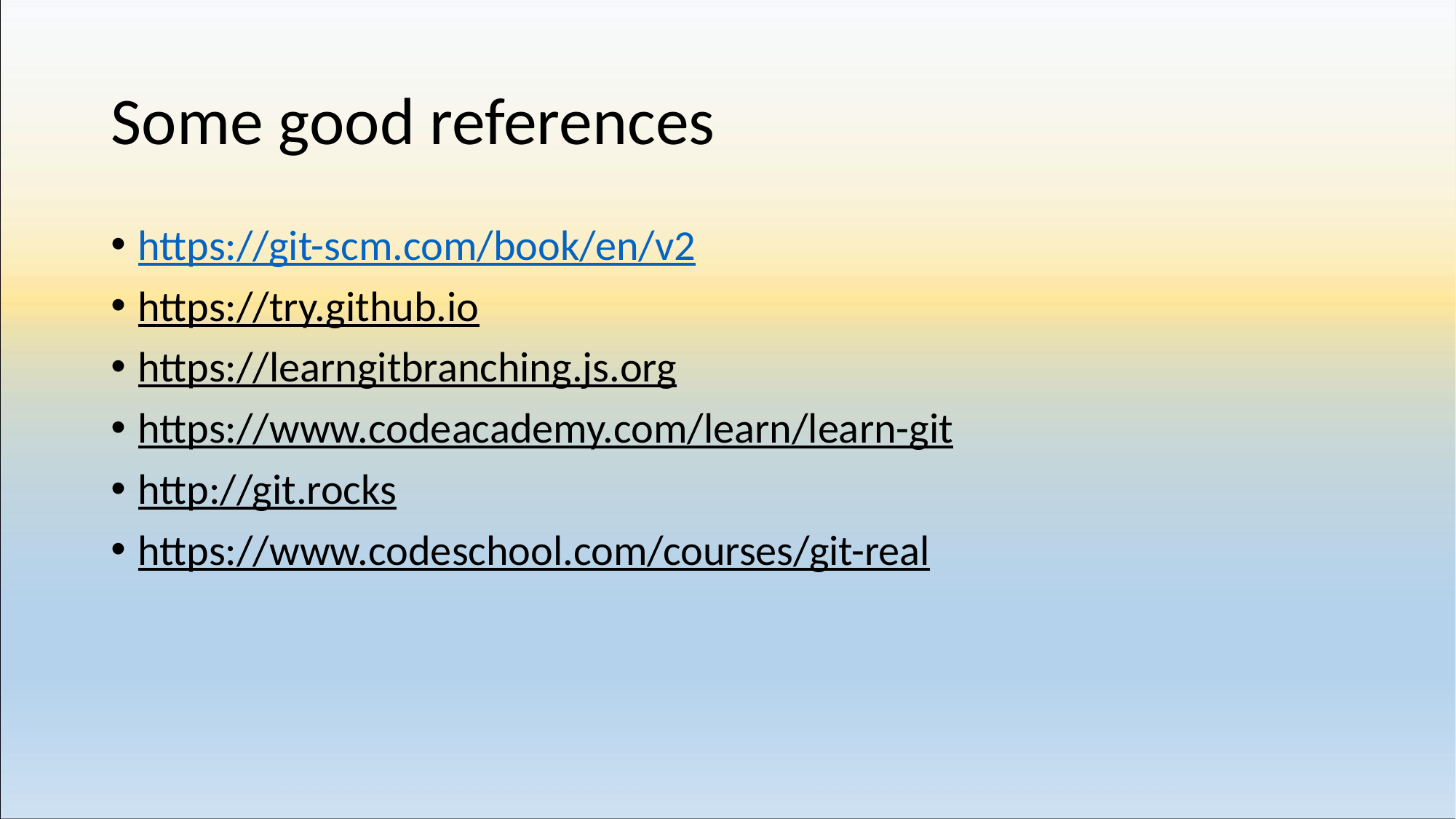

# Some good references
https://git-scm.com/book/en/v2
https://try.github.io
https://learngitbranching.js.org
https://www.codeacademy.com/learn/learn-git
http://git.rocks
https://www.codeschool.com/courses/git-real